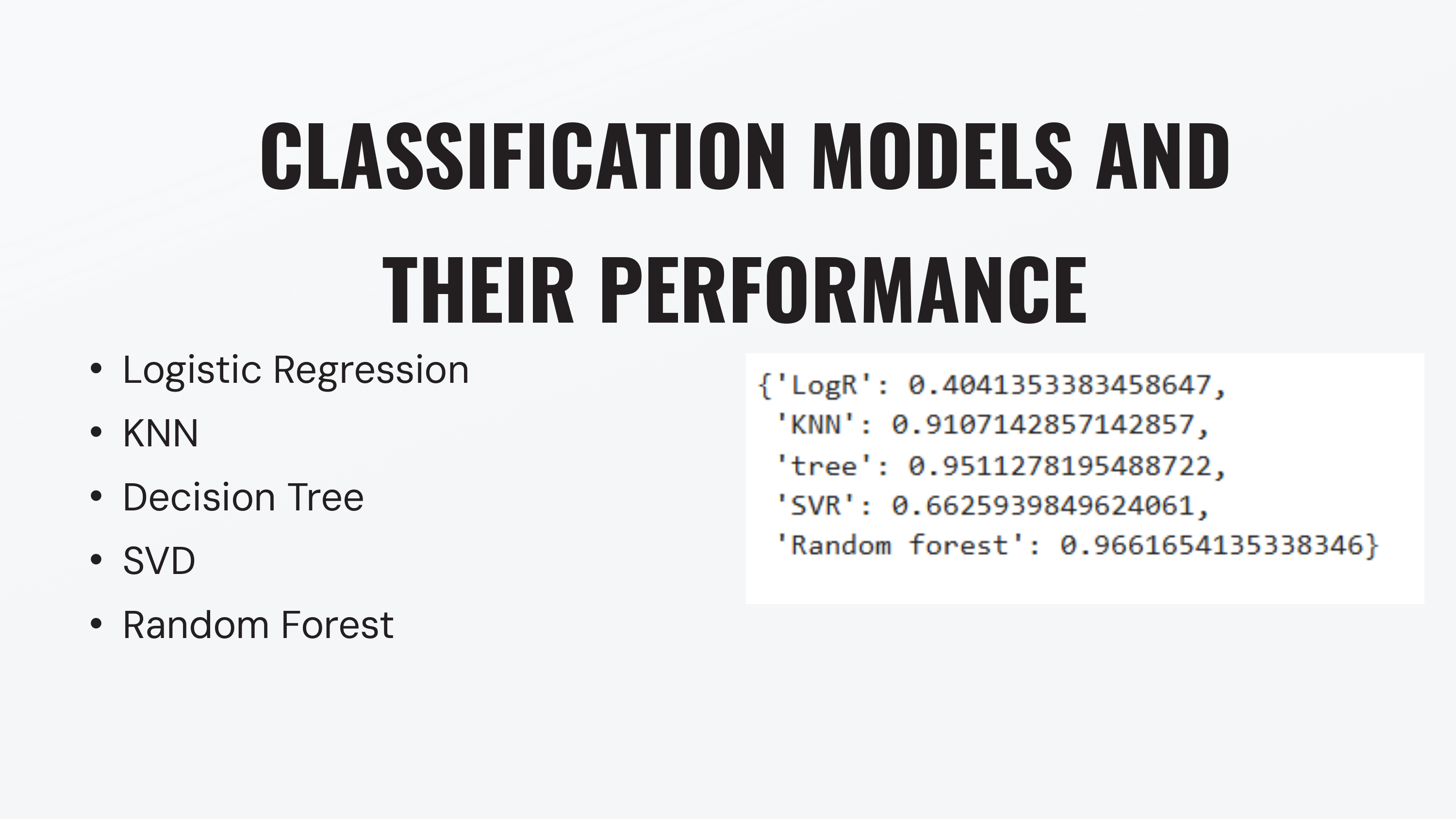

CLASSIFICATION MODELS AND THEIR PERFORMANCE
Logistic Regression
KNN
Decision Tree
SVD
Random Forest